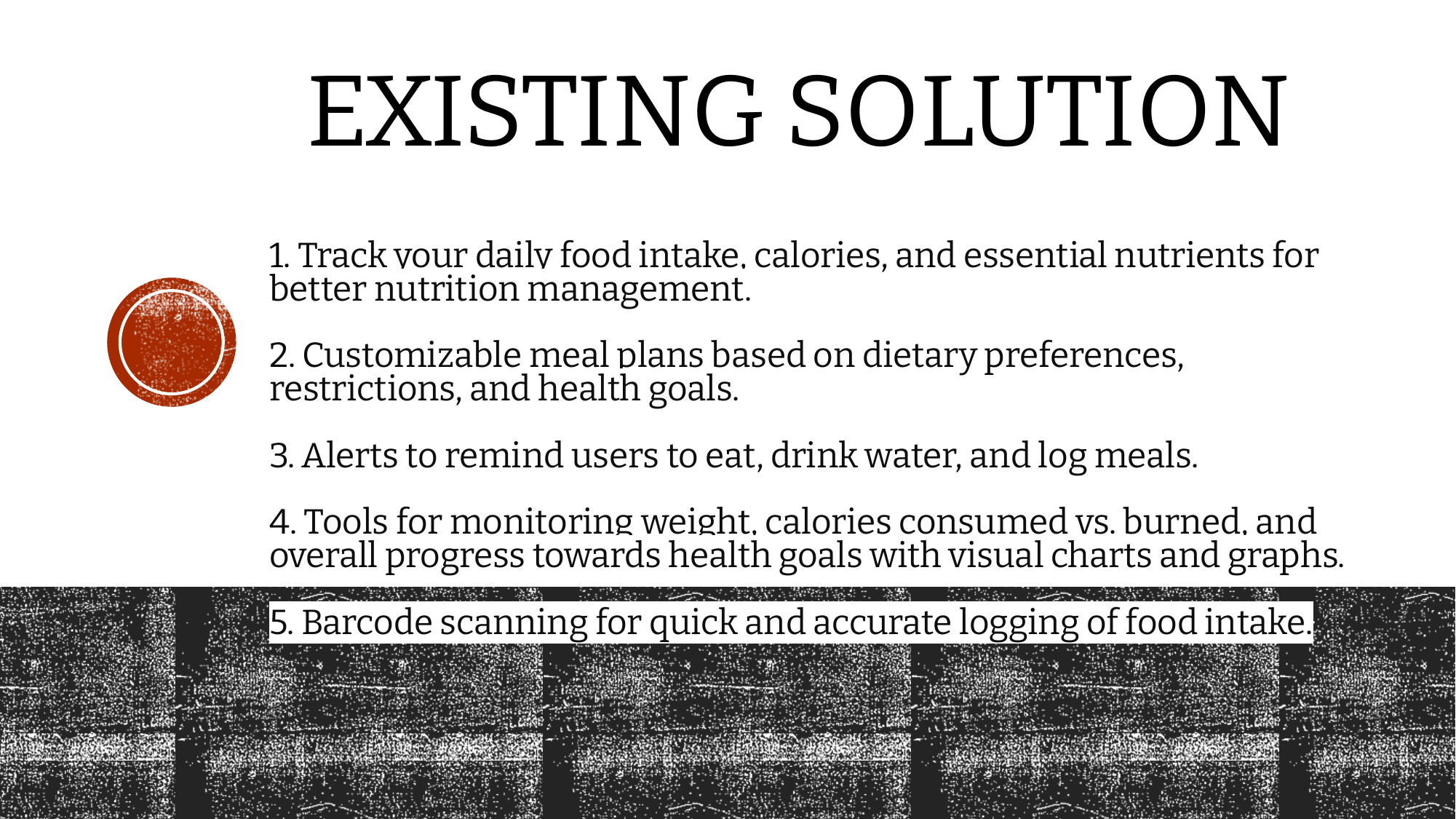

EXISTING SOLUTION
# 1. Track your daily food intake, calories, and essential nutrients for better nutrition management. 2. Customizable meal plans based on dietary preferences, restrictions, and health goals. 3. Alerts to remind users to eat, drink water, and log meals. 4. Tools for monitoring weight, calories consumed vs. burned, and overall progress towards health goals with visual charts and graphs. 5. Barcode scanning for quick and accurate logging of food intake.